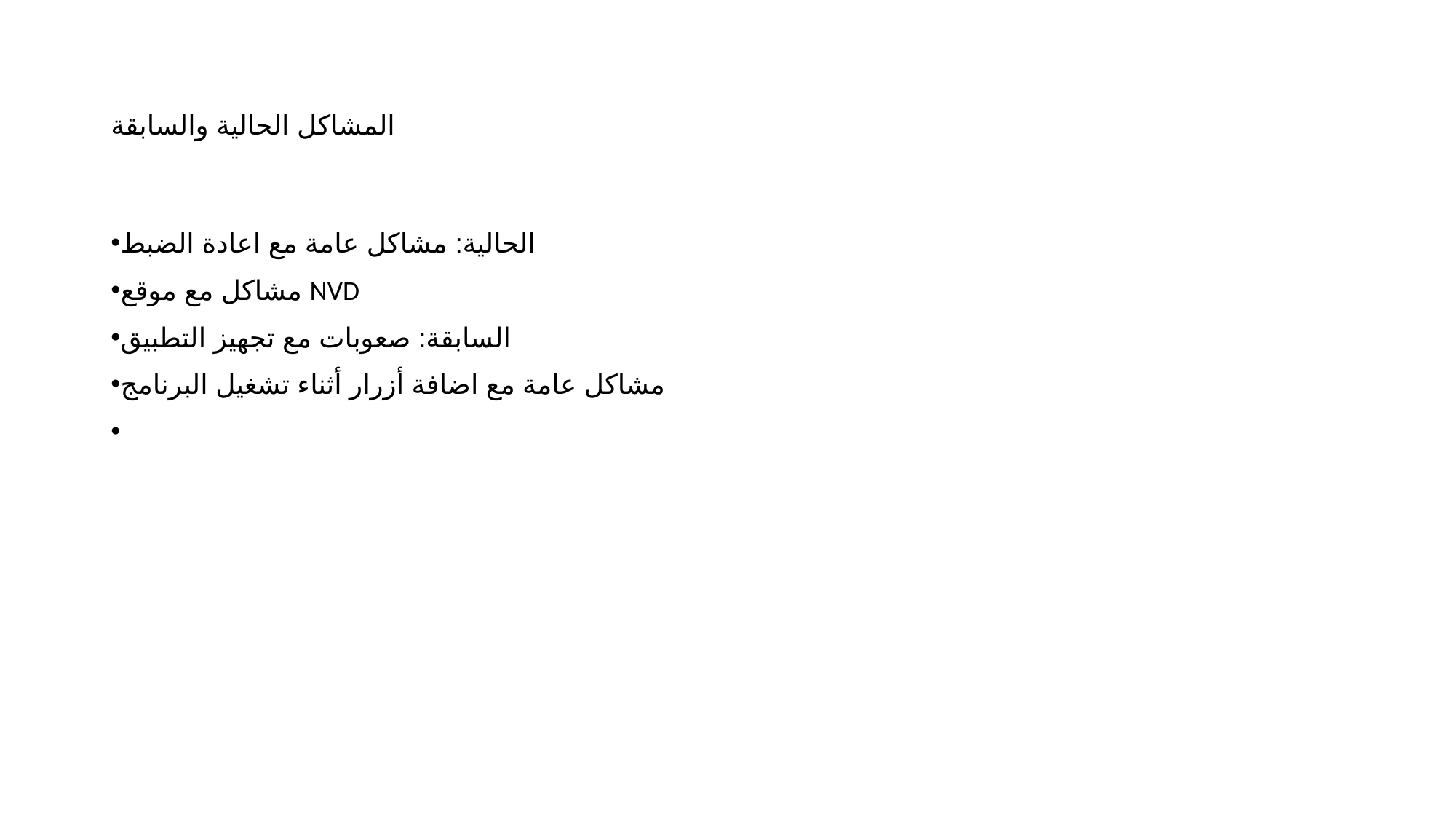

# المشاكل الحالية والسابقة
الحالية: مشاكل عامة مع اعادة الضبط
مشاكل مع موقع NVD
السابقة: صعوبات مع تجهيز التطبيق
مشاكل عامة مع اضافة أزرار أثناء تشغيل البرنامج